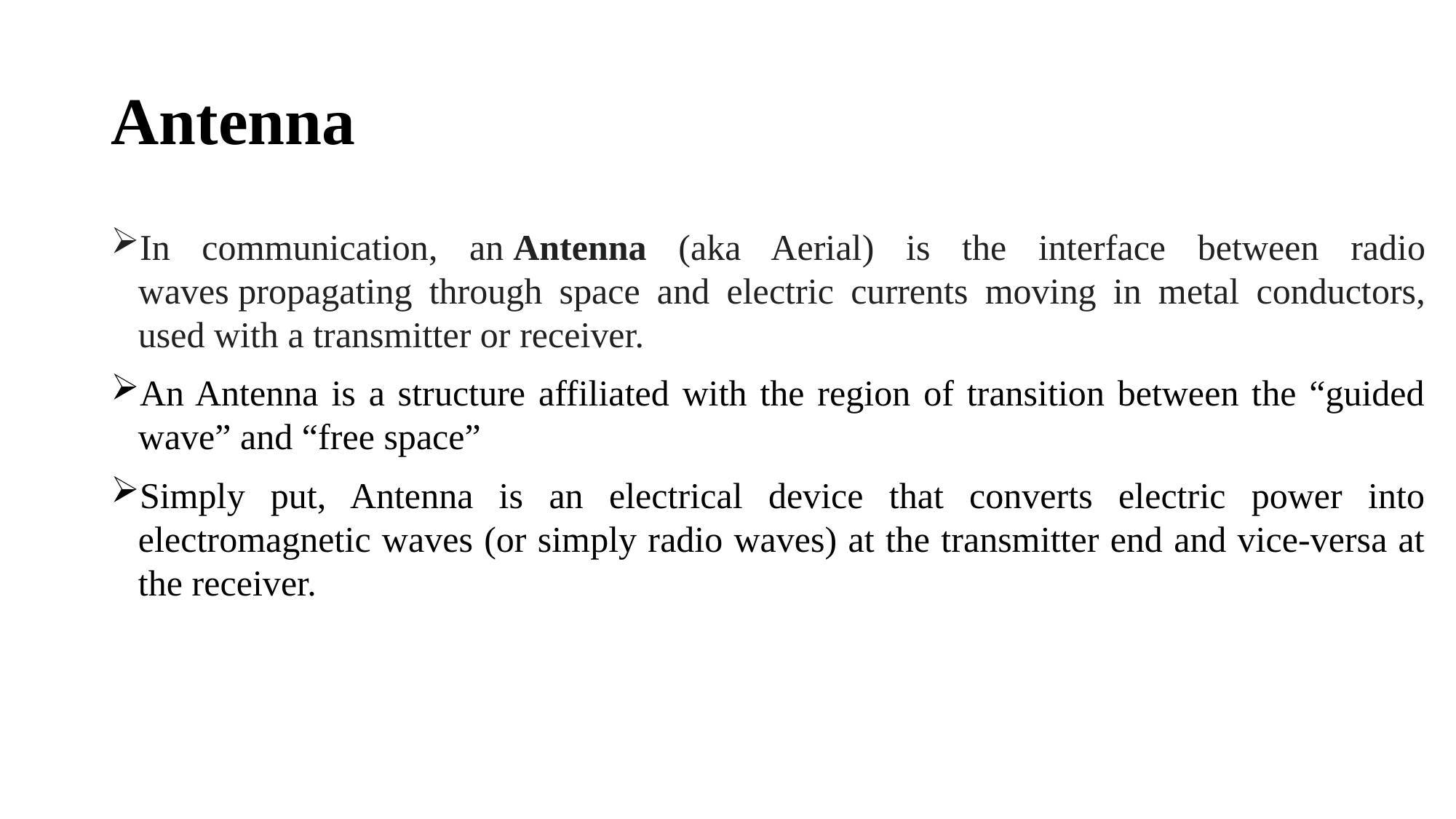

# Antenna
In communication, an Antenna (aka Aerial) is the interface between radio waves propagating through space and electric currents moving in metal conductors, used with a transmitter or receiver.
An Antenna is a structure affiliated with the region of transition between the “guided wave” and “free space”
Simply put, Antenna is an electrical device that converts electric power into electromagnetic waves (or simply radio waves) at the transmitter end and vice-versa at the receiver.